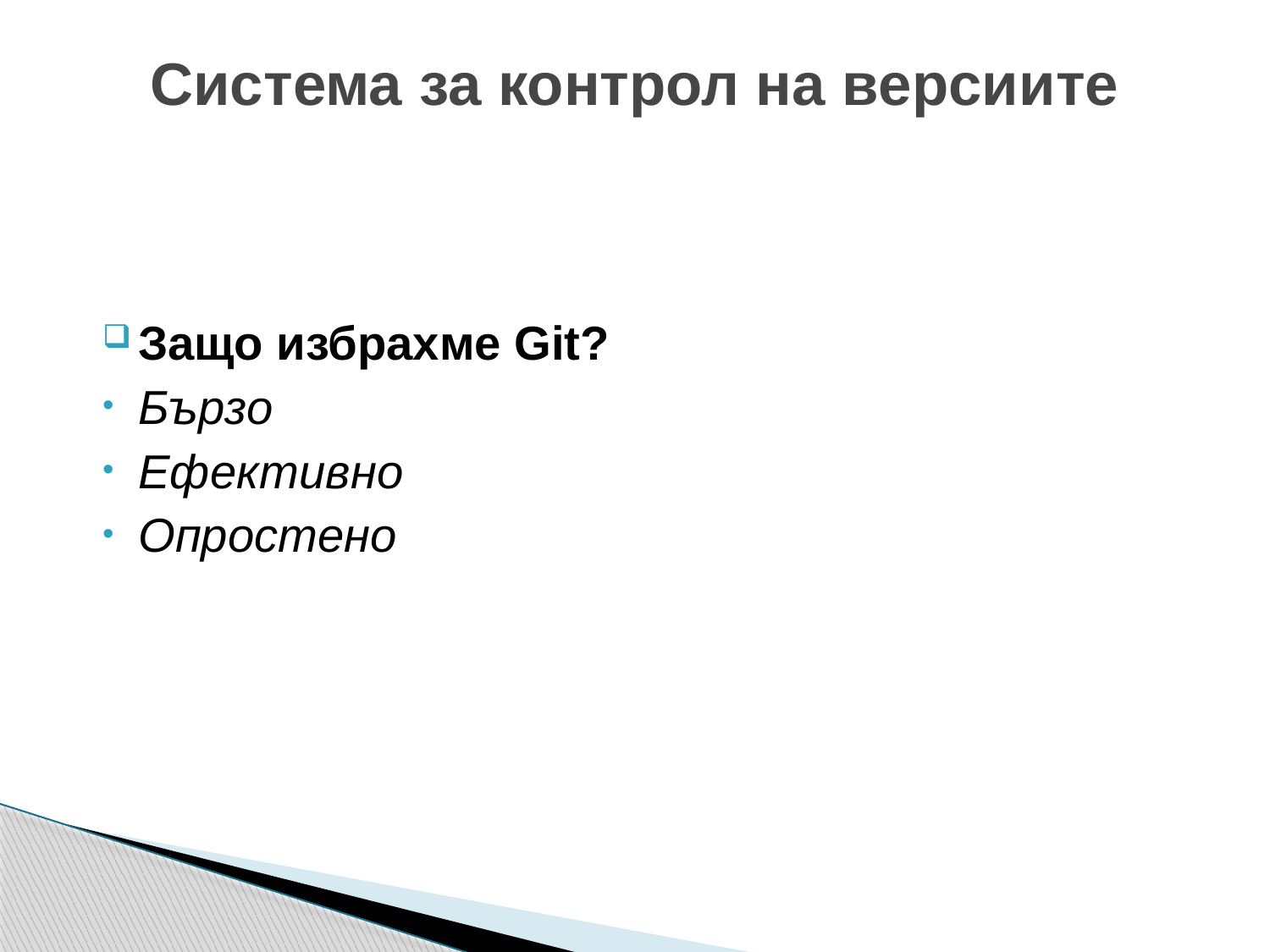

# Система за контрол на версиите
Защо избрахме Git?
Бързо
Ефективно
Опростено